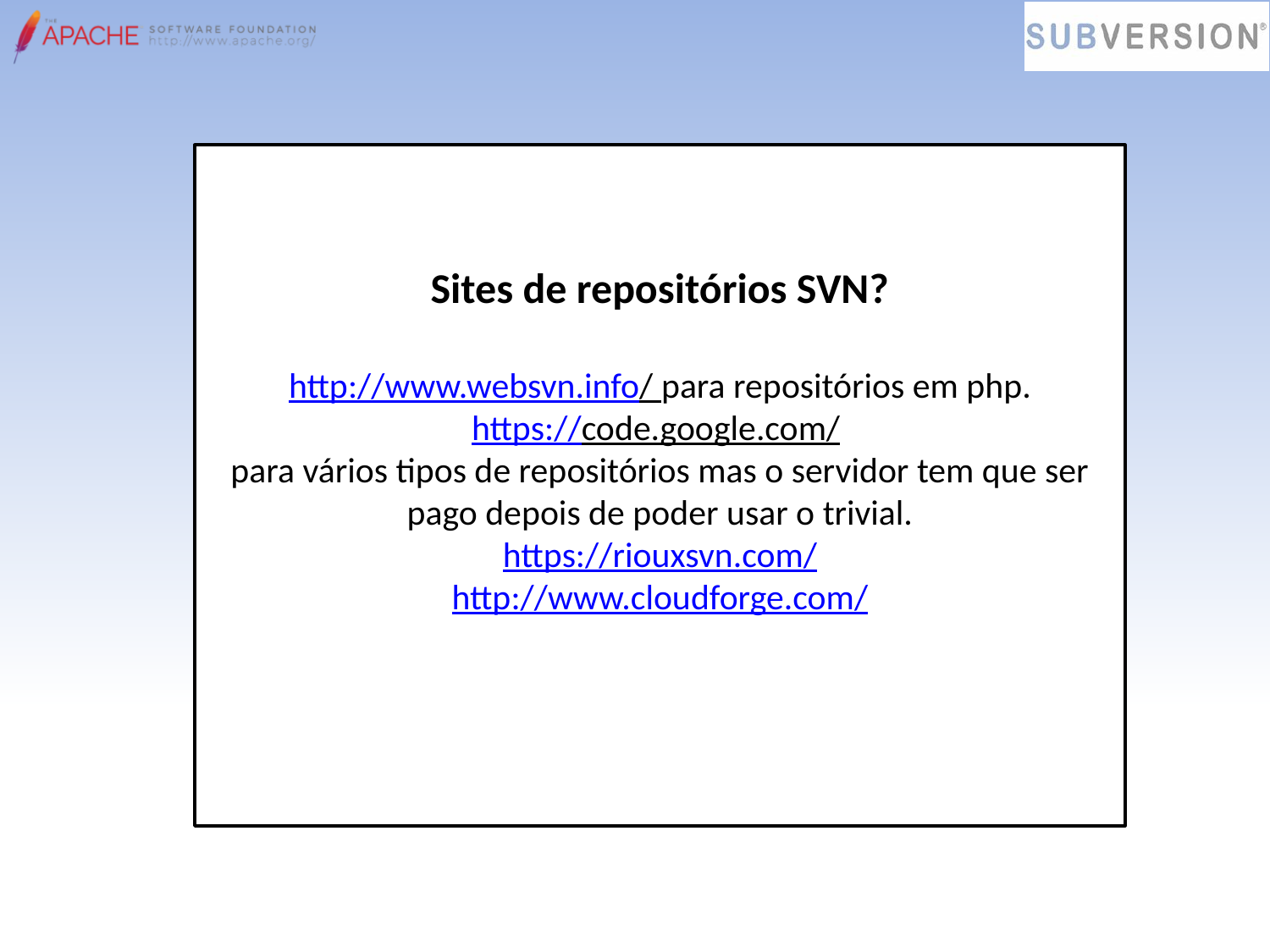

Sites de repositórios SVN?

http://www.websvn.info/ para repositórios em php.
https://code.google.com/
para vários tipos de repositórios mas o servidor tem que ser pago depois de poder usar o trivial.
https://riouxsvn.com/
http://www.cloudforge.com/